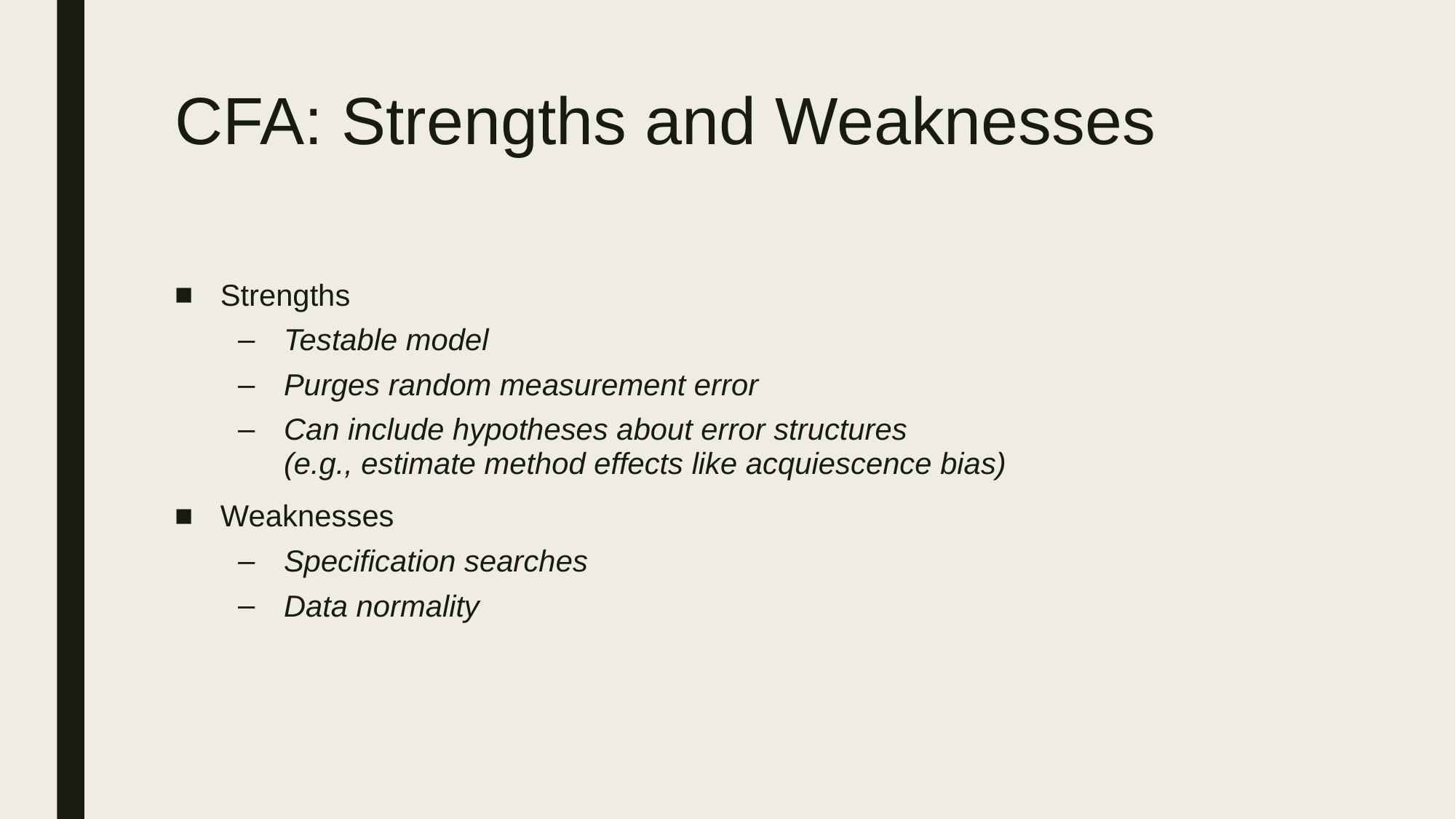

# CFA: Strengths and Weaknesses
Strengths
Testable model
Purges random measurement error
Can include hypotheses about error structures
(e.g., estimate method effects like acquiescence bias)
Weaknesses
Specification searches
Data normality